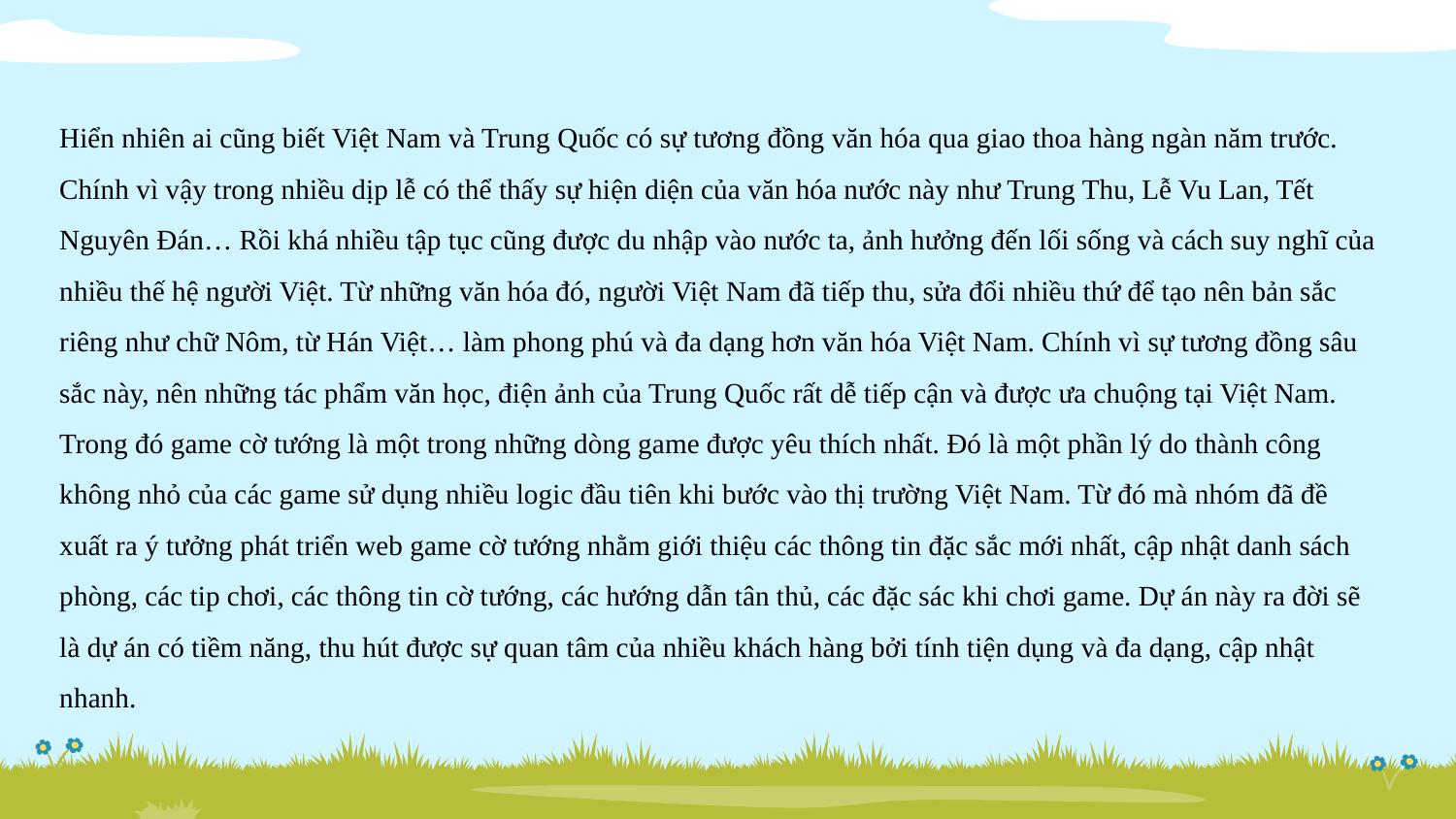

Hiển nhiên ai cũng biết Việt Nam và Trung Quốc có sự tương đồng văn hóa qua giao thoa hàng ngàn năm trước. Chính vì vậy trong nhiều dịp lễ có thể thấy sự hiện diện của văn hóa nước này như Trung Thu, Lễ Vu Lan, Tết Nguyên Đán… Rồi khá nhiều tập tục cũng được du nhập vào nước ta, ảnh hưởng đến lối sống và cách suy nghĩ của nhiều thế hệ người Việt. Từ những văn hóa đó, người Việt Nam đã tiếp thu, sửa đổi nhiều thứ để tạo nên bản sắc riêng như chữ Nôm, từ Hán Việt… làm phong phú và đa dạng hơn văn hóa Việt Nam. Chính vì sự tương đồng sâu sắc này, nên những tác phẩm văn học, điện ảnh của Trung Quốc rất dễ tiếp cận và được ưa chuộng tại Việt Nam. Trong đó game cờ tướng là một trong những dòng game được yêu thích nhất. Đó là một phần lý do thành công không nhỏ của các game sử dụng nhiều logic đầu tiên khi bước vào thị trường Việt Nam. Từ đó mà nhóm đã đề xuất ra ý tưởng phát triển web game cờ tướng nhằm giới thiệu các thông tin đặc sắc mới nhất, cập nhật danh sách phòng, các tip chơi, các thông tin cờ tướng, các hướng dẫn tân thủ, các đặc sác khi chơi game. Dự án này ra đời sẽ là dự án có tiềm năng, thu hút được sự quan tâm của nhiều khách hàng bởi tính tiện dụng và đa dạng, cập nhật nhanh.